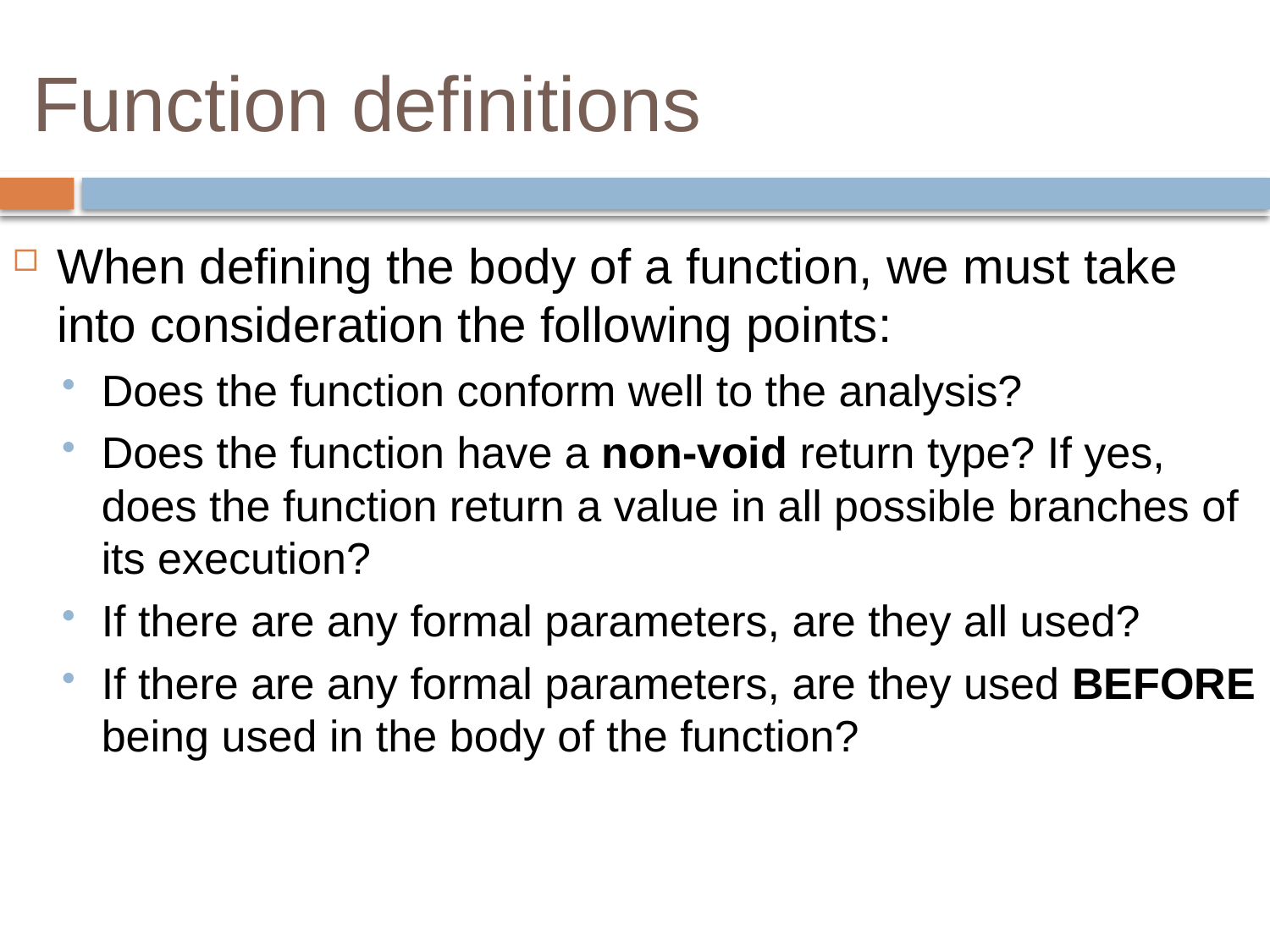

# Function definitions
When defining the body of a function, we must take into consideration the following points:
Does the function conform well to the analysis?
Does the function have a non-void return type? If yes, does the function return a value in all possible branches of its execution?
If there are any formal parameters, are they all used?
If there are any formal parameters, are they used BEFORE being used in the body of the function?